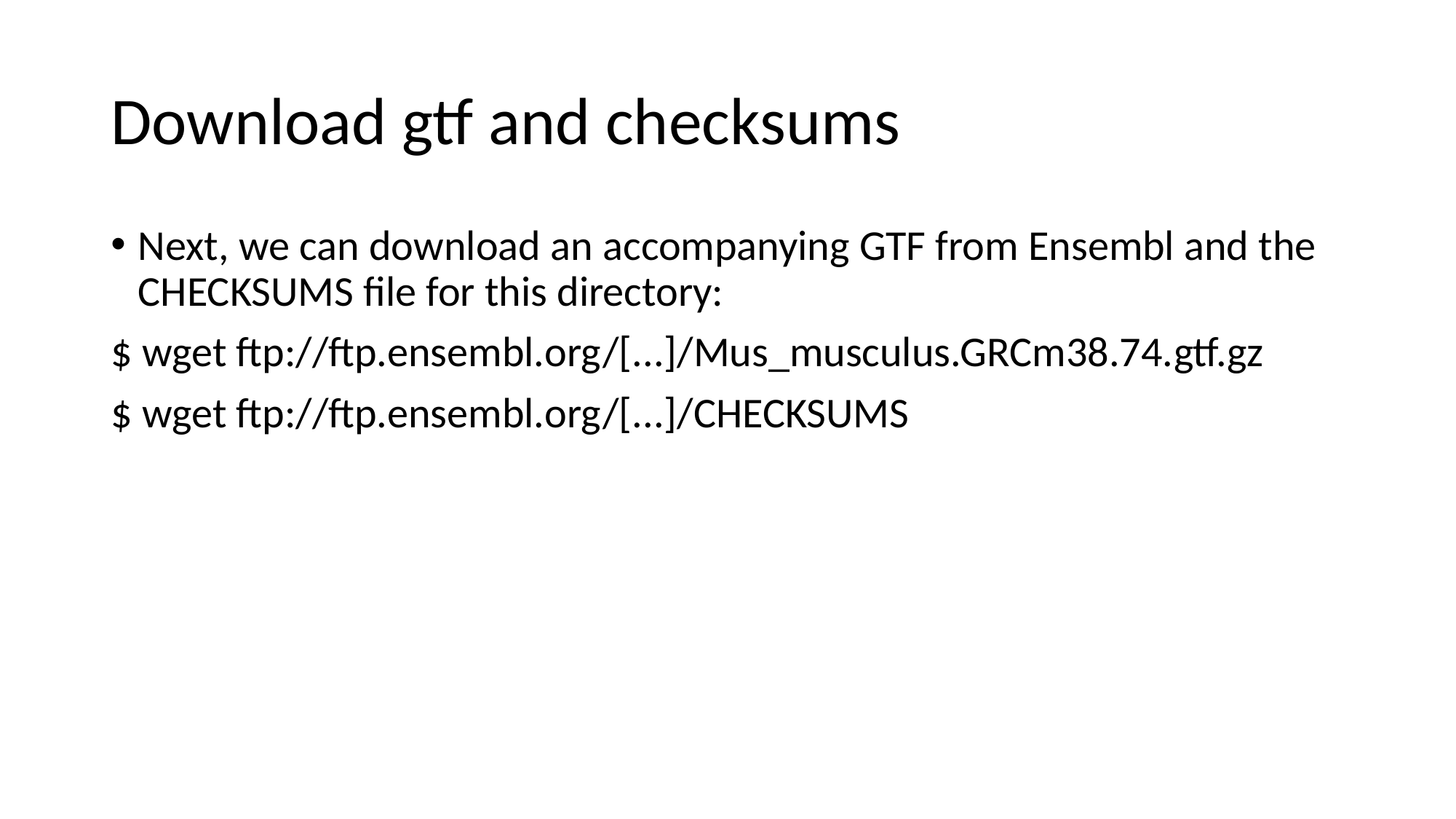

# Download gtf and checksums
Next, we can download an accompanying GTF from Ensembl and the CHECKSUMS file for this directory:
$ wget ftp://ftp.ensembl.org/[...]/Mus_musculus.GRCm38.74.gtf.gz
$ wget ftp://ftp.ensembl.org/[...]/CHECKSUMS